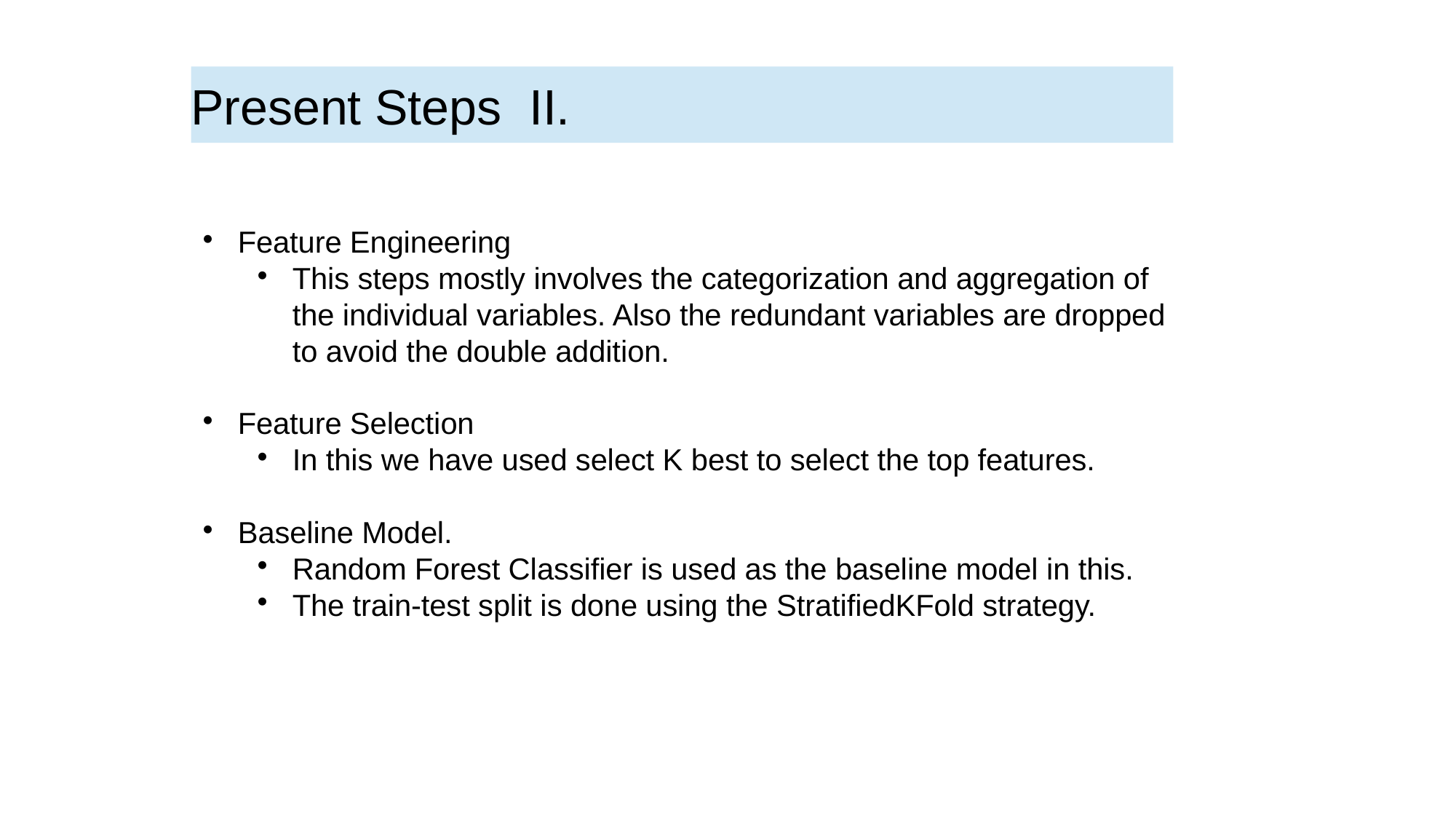

Present Steps  II.

Feature Engineering
This steps mostly involves the categorization and aggregation of the individual variables. Also the redundant variables are dropped to avoid the double addition.

Feature Selection
In this we have used select K best to select the top features.

Baseline Model.
Random Forest Classifier is used as the baseline model in this.
The train-test split is done using the StratifiedKFold strategy.